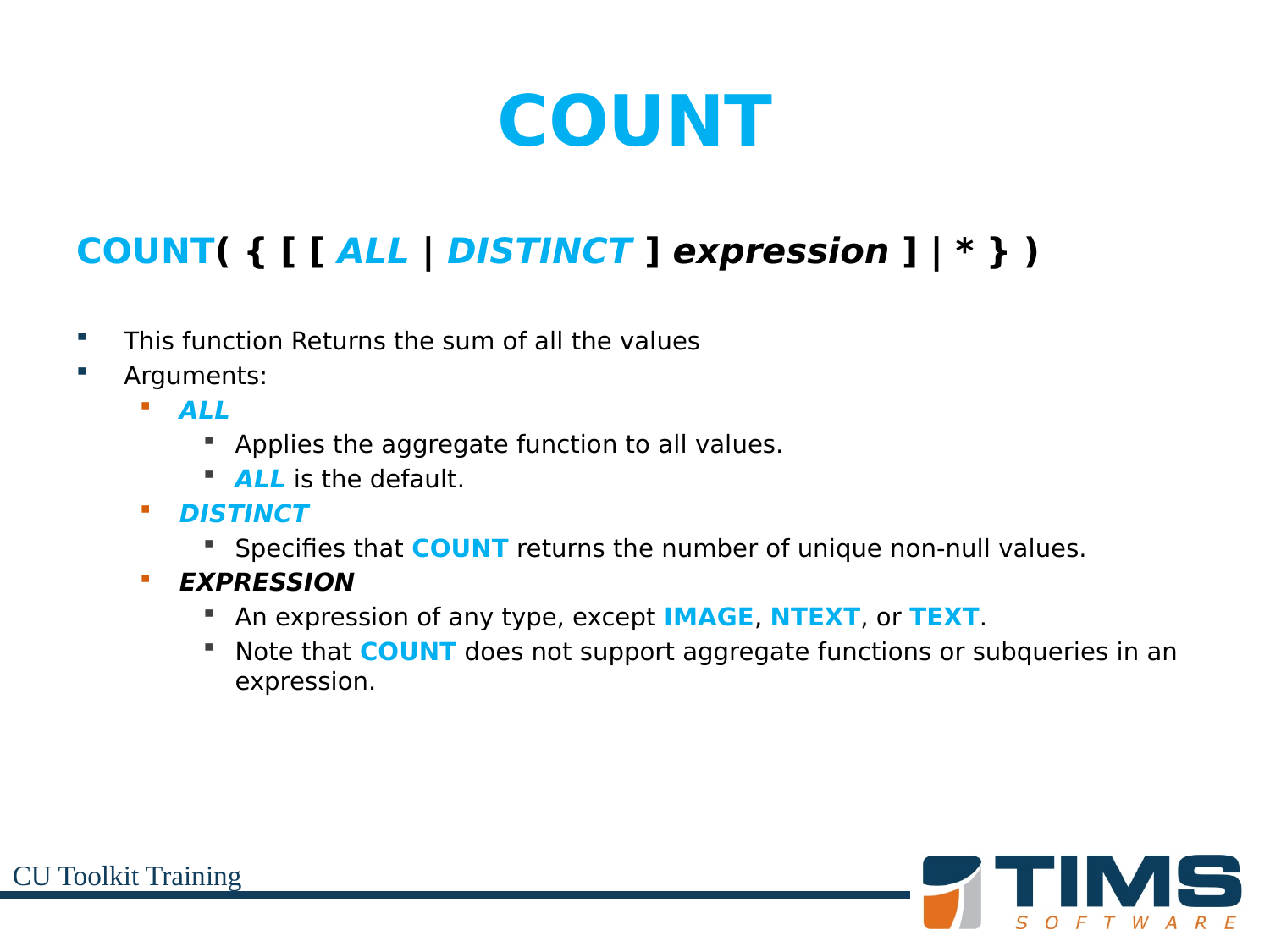

# COUNT
COUNT( { [ [ ALL | DISTINCT ] expression ] | * } )

This function Returns the sum of all the values
Arguments:
ALL
Applies the aggregate function to all values.
ALL is the default.
DISTINCT
Specifies that COUNT returns the number of unique non-null values.
EXPRESSION
An expression of any type, except IMAGE, NTEXT, or TEXT.
Note that COUNT does not support aggregate functions or subqueries in an expression.
CU Toolkit Training